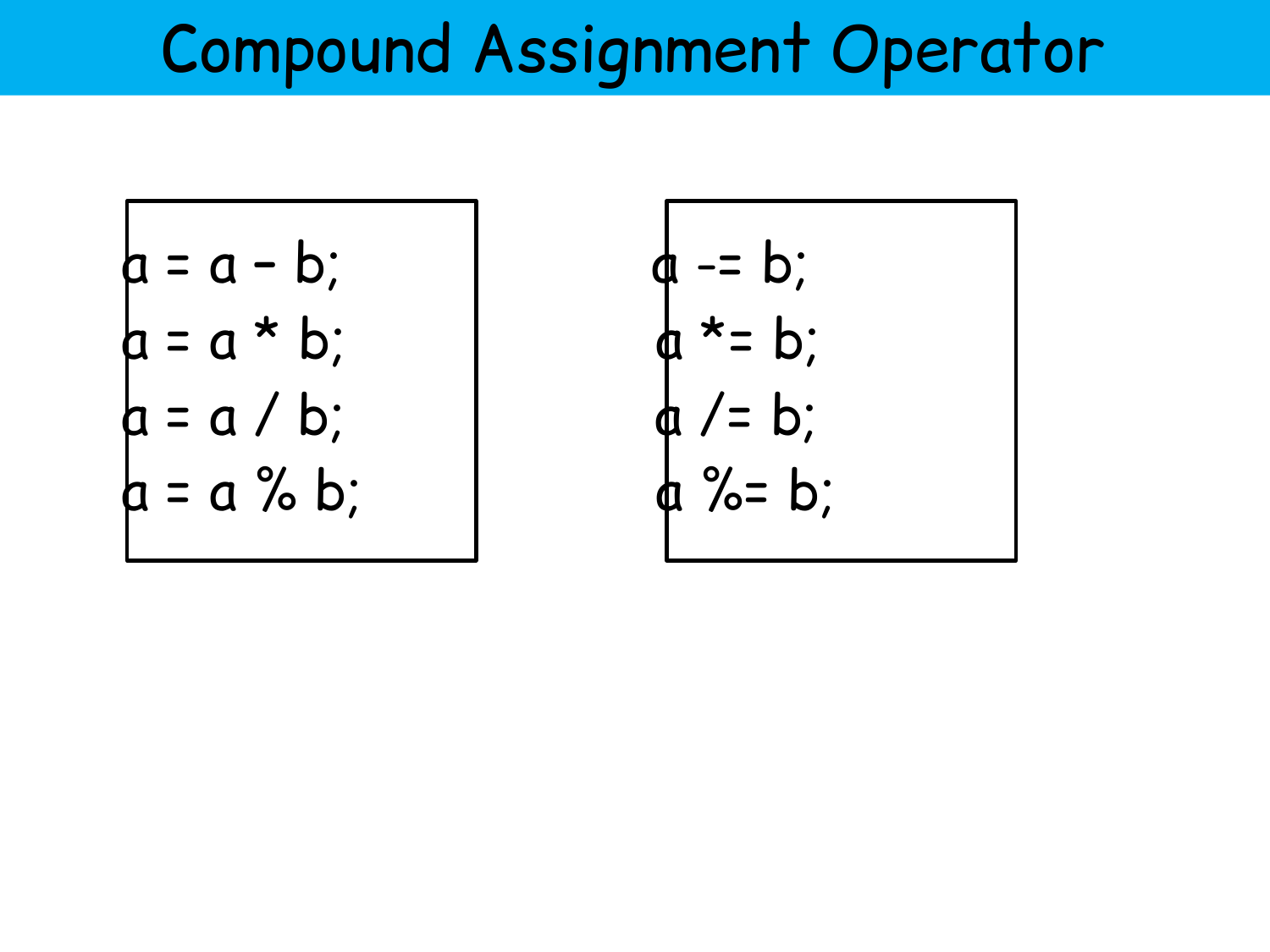

Compound Assignment Operator

		a = a – b;                   a -= b;
		a = a * b;                   a *= b;
		a = a / b;                   a /= b;
		a = a % b;                  a %= b;